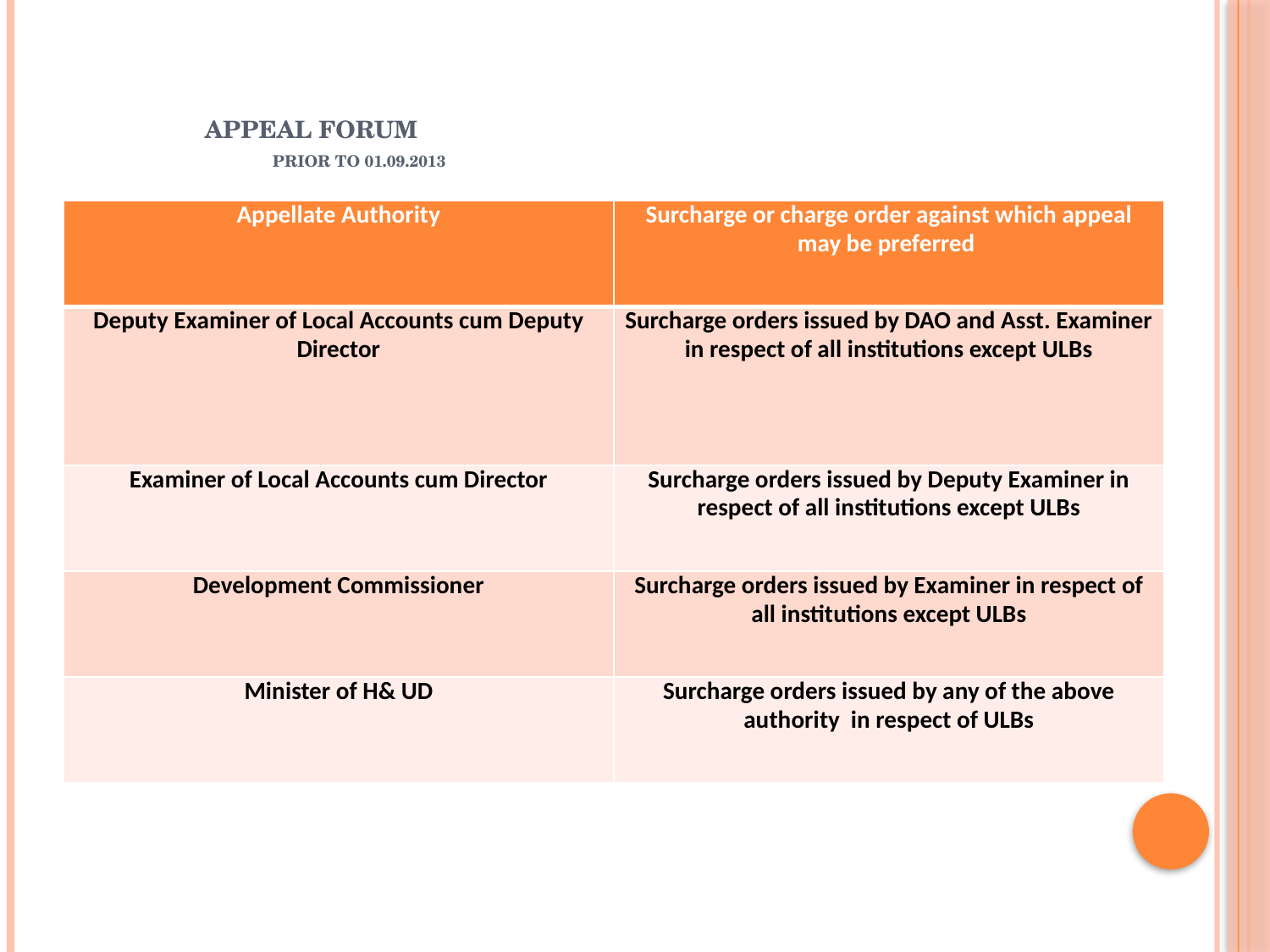

# APPEAL FORUM Prior to 01.09.2013
| Appellate Authority | Surcharge or charge order against which appeal may be preferred |
| --- | --- |
| Deputy Examiner of Local Accounts cum Deputy Director | Surcharge orders issued by DAO and Asst. Examiner in respect of all institutions except ULBs |
| Examiner of Local Accounts cum Director | Surcharge orders issued by Deputy Examiner in respect of all institutions except ULBs |
| Development Commissioner | Surcharge orders issued by Examiner in respect of all institutions except ULBs |
| Minister of H& UD | Surcharge orders issued by any of the above authority in respect of ULBs |